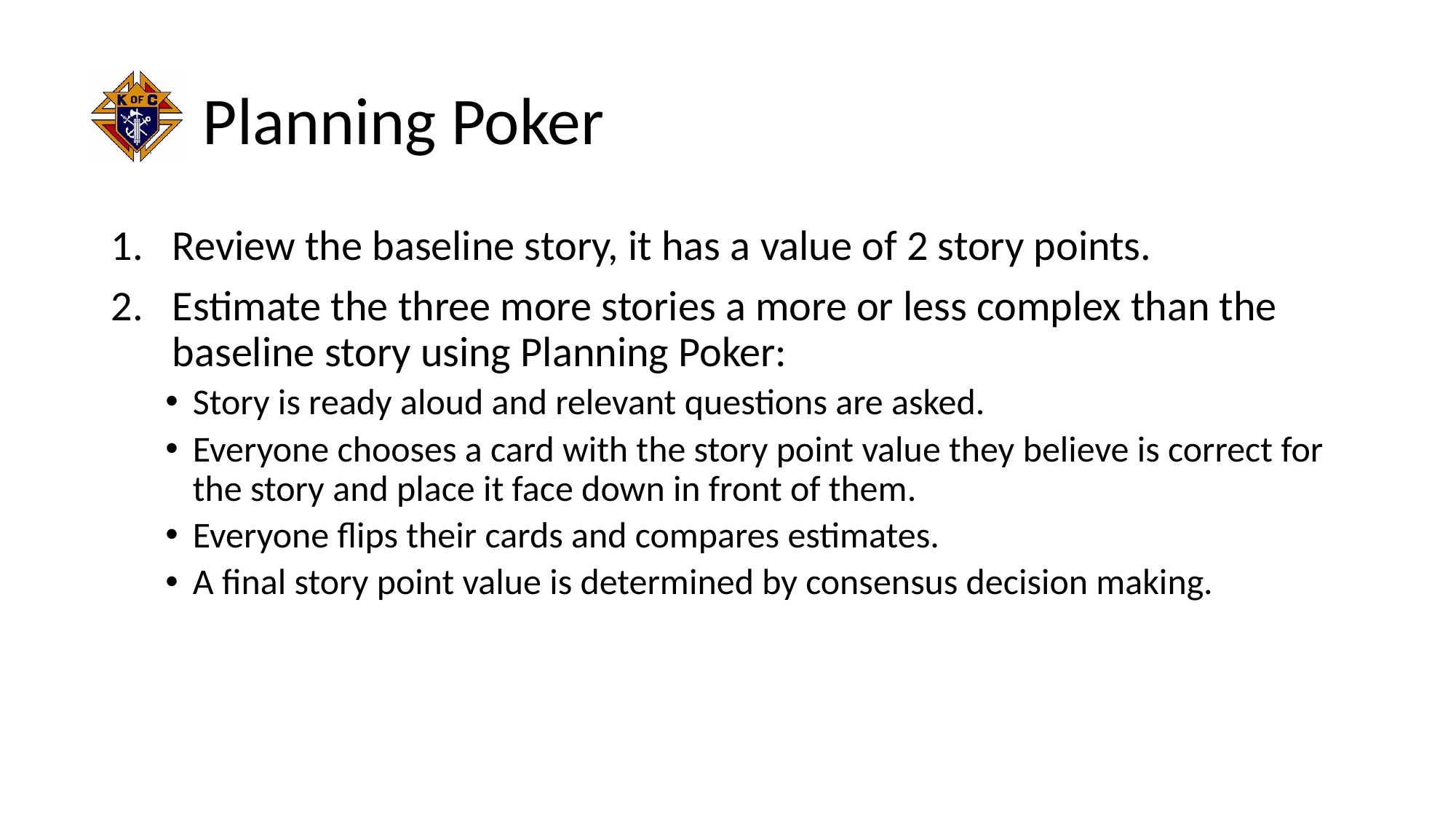

# Planning Poker
Review the baseline story, it has a value of 2 story points.
Estimate the three more stories a more or less complex than the baseline story using Planning Poker:
Story is ready aloud and relevant questions are asked.
Everyone chooses a card with the story point value they believe is correct for the story and place it face down in front of them.
Everyone flips their cards and compares estimates.
A final story point value is determined by consensus decision making.